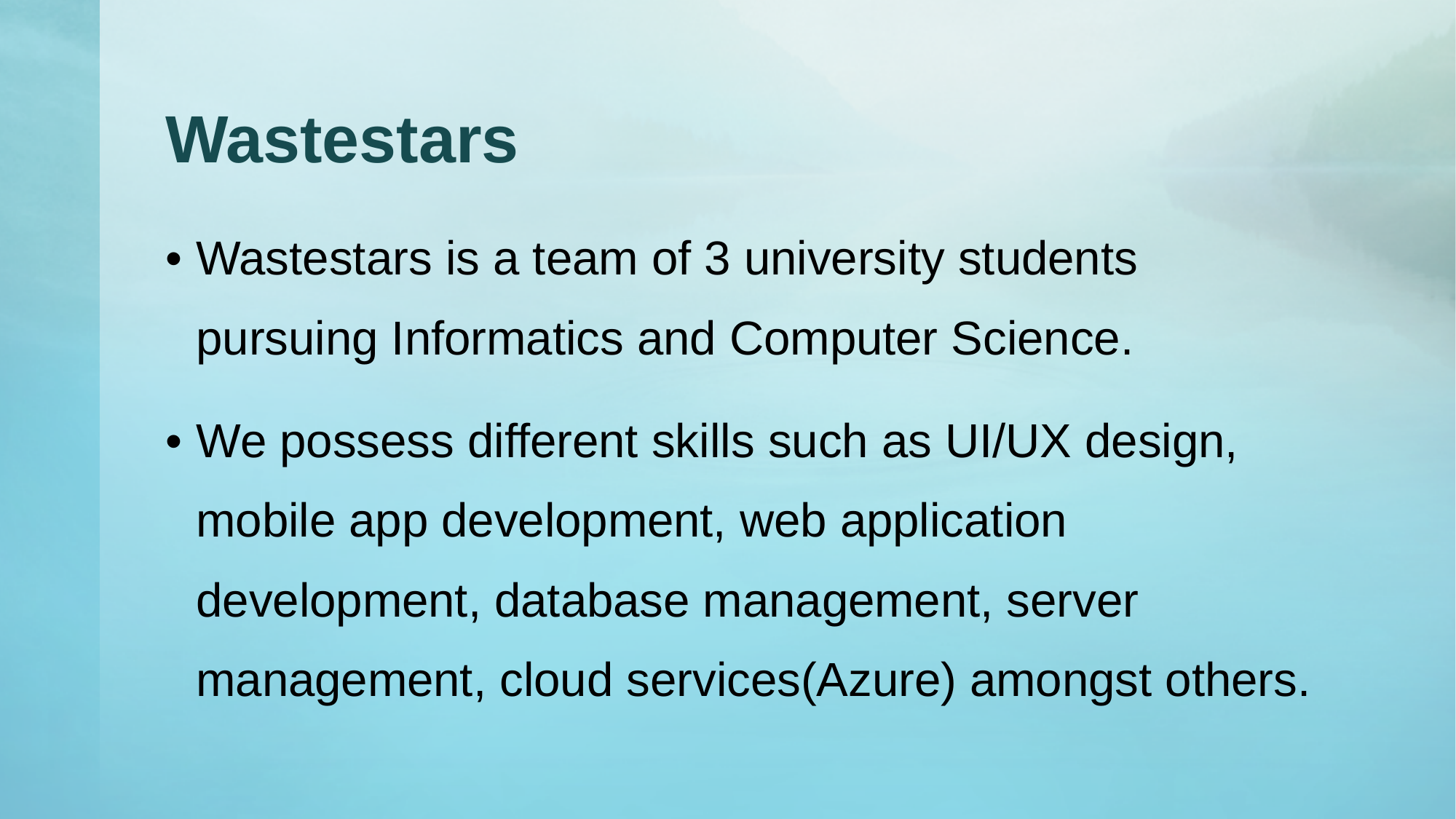

# Wastestars
Wastestars is a team of 3 university students pursuing Informatics and Computer Science.
We possess different skills such as UI/UX design, mobile app development, web application development, database management, server management, cloud services(Azure) amongst others.